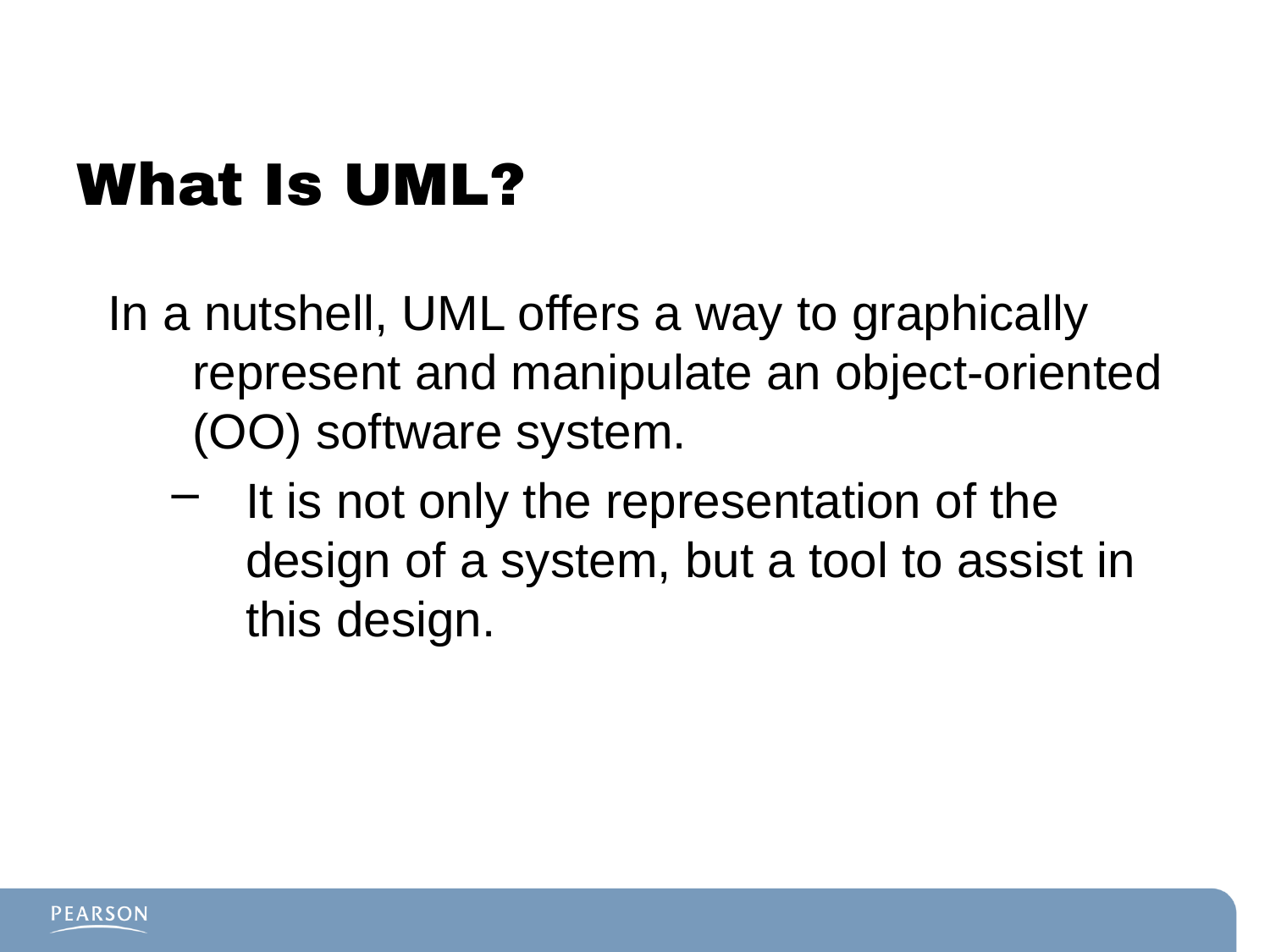

# What Is UML?
In a nutshell, UML offers a way to graphically represent and manipulate an object-oriented (OO) software system.
It is not only the representation of the design of a system, but a tool to assist in this design.